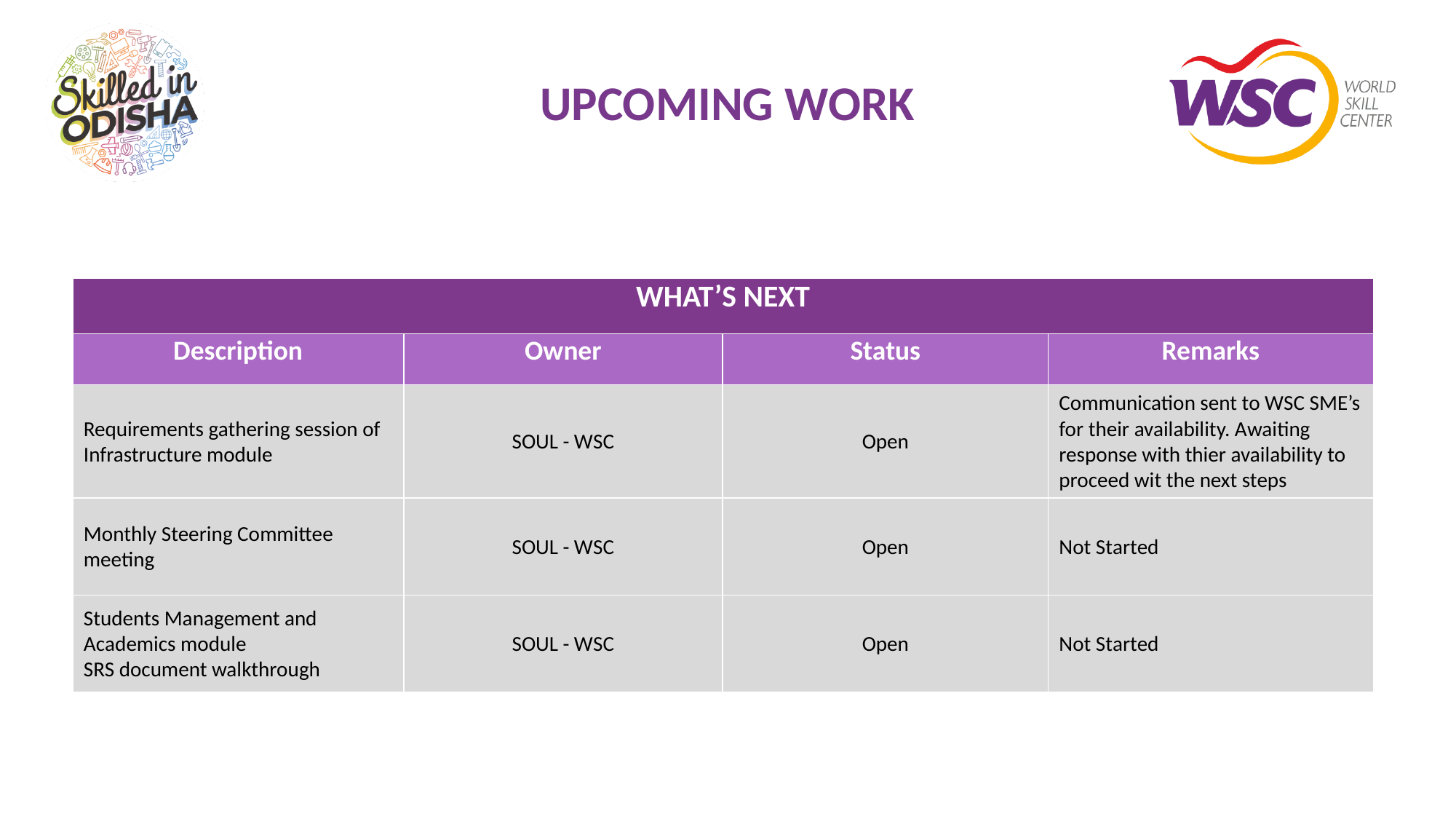

# UPCOMING WORK
| WHAT’S NEXT |  |  |  |
| --- | --- | --- | --- |
| Description | Owner | Status | Remarks |
| Requirements gathering session of Infrastructure module | SOUL - WSC | Open | Communication sent to WSC SME’s for their availability. Awaiting response with thier availability to proceed wit the next steps |
| Monthly Steering Committee meeting | SOUL - WSC | Open | Not Started |
| Students Management and Academics module SRS document walkthrough | SOUL - WSC | Open | Not Started |
7